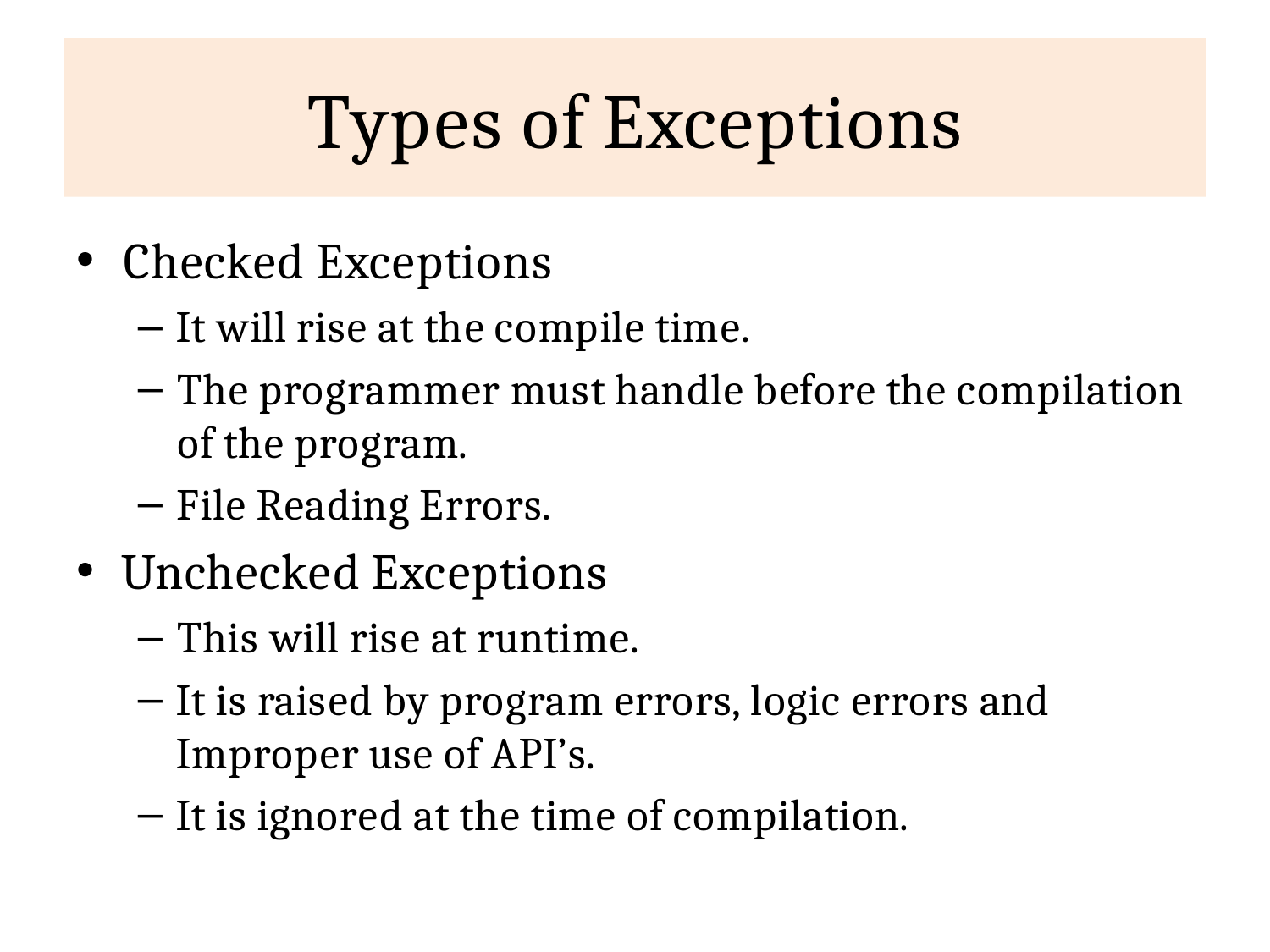

# Types of Exceptions
Checked Exceptions
It will rise at the compile time.
The programmer must handle before the compilation of the program.
File Reading Errors.
Unchecked Exceptions
This will rise at runtime.
It is raised by program errors, logic errors and Improper use of API’s.
It is ignored at the time of compilation.